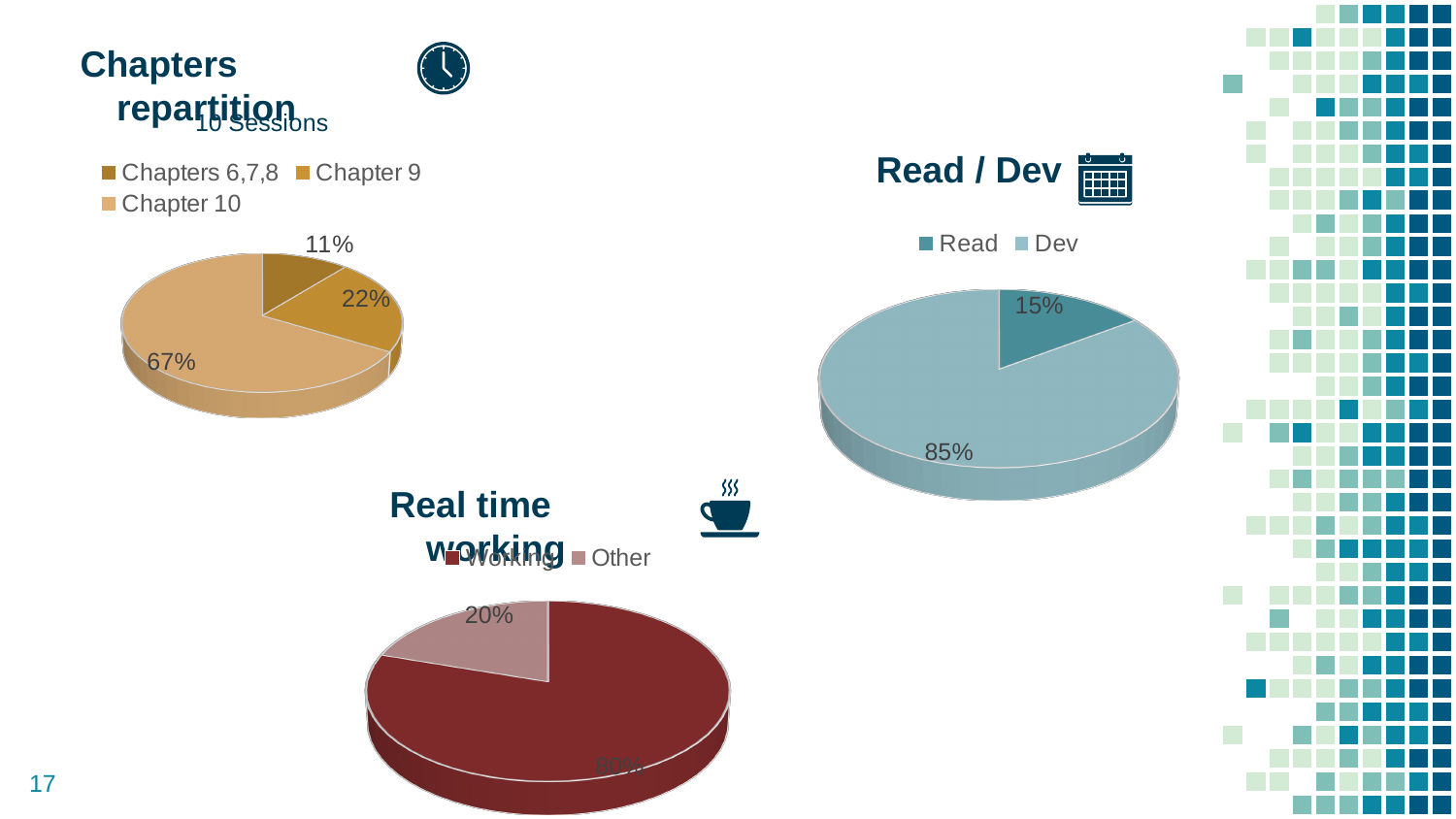

Chapters repartition

[unsupported chart]

Read / Dev

[unsupported chart]

Real time working

[unsupported chart]

17